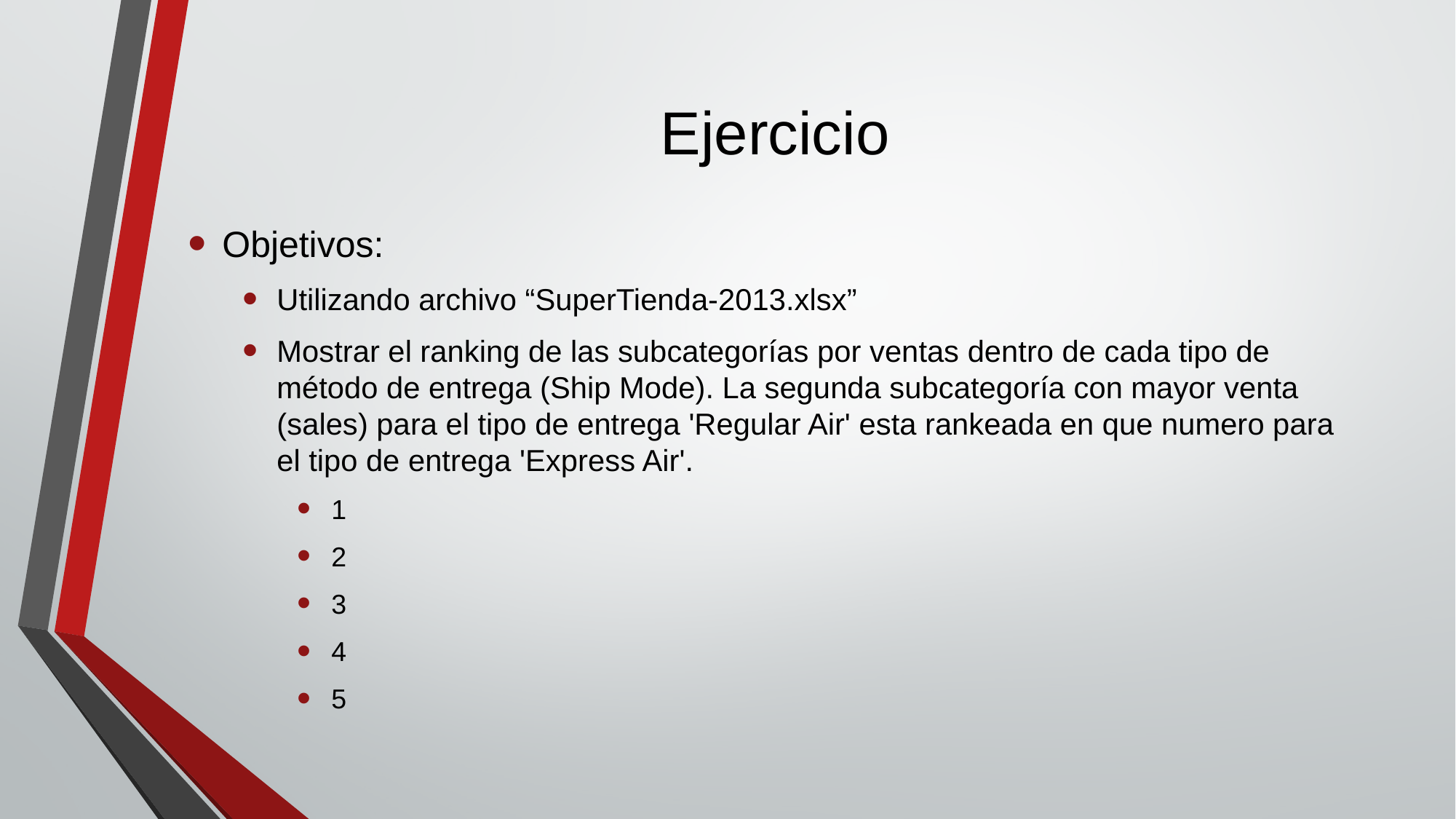

# Ejercicio
Objetivos:
Utilizando archivo “SuperTienda-2013.xlsx”
Mostrar el ranking de las subcategorías por ventas dentro de cada tipo de método de entrega (Ship Mode). La segunda subcategoría con mayor venta (sales) para el tipo de entrega 'Regular Air' esta rankeada en que numero para el tipo de entrega 'Express Air'.
1
2
3
4
5